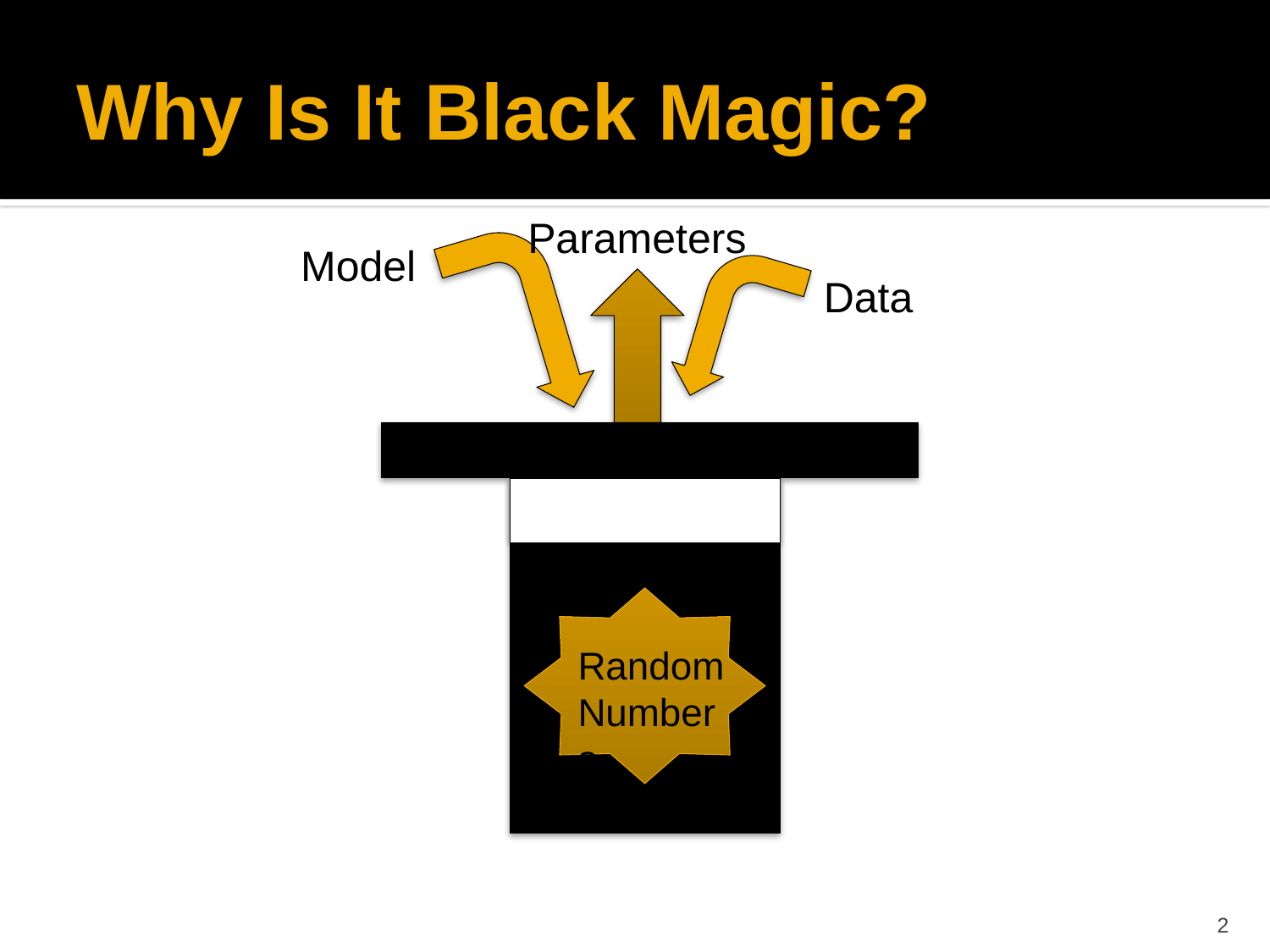

# Why Is It Black Magic?
Parameters

Model
Data

Random Numbers
2